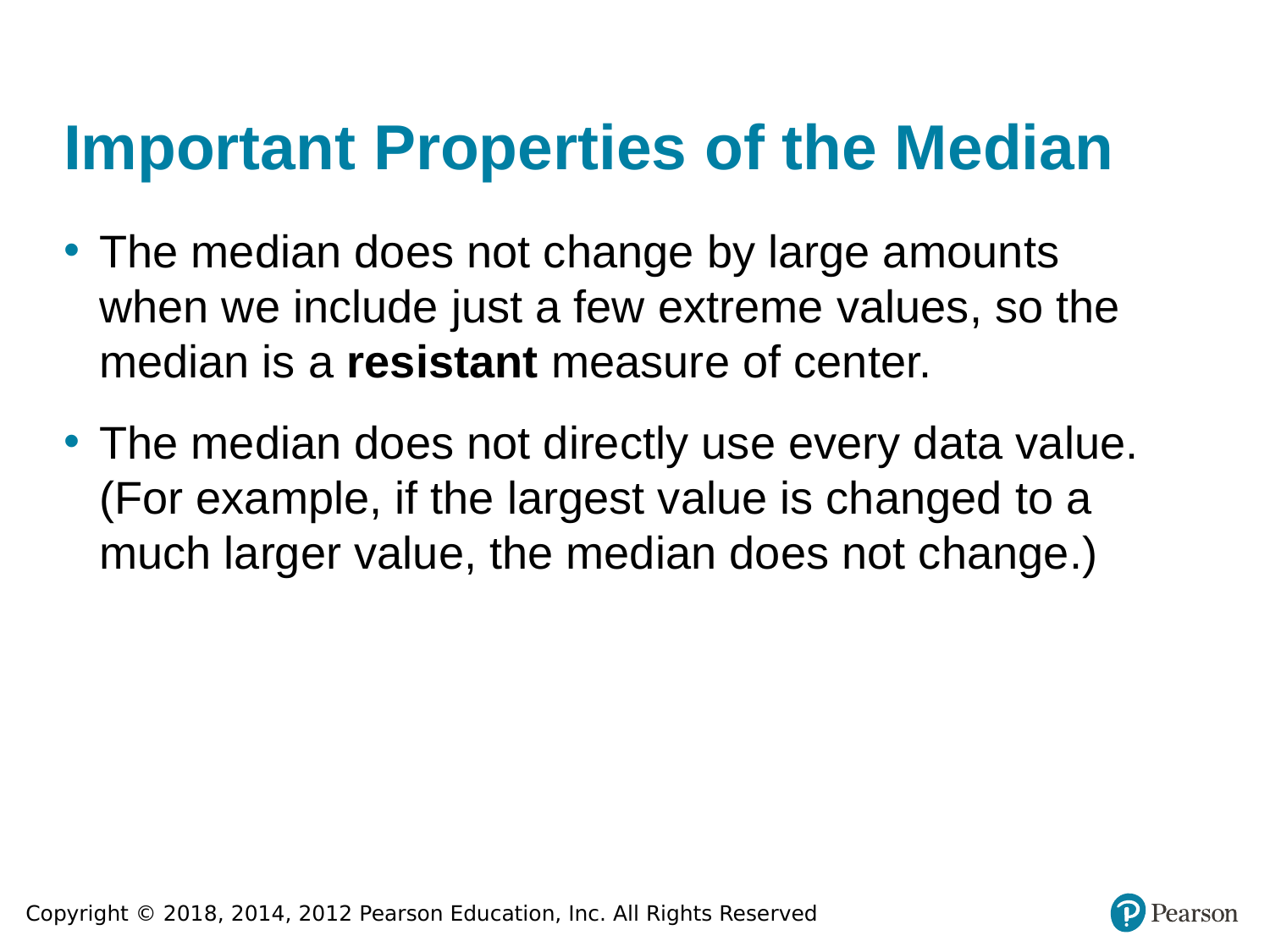

# Important Properties of the Median
The median does not change by large amounts when we include just a few extreme values, so the median is a resistant measure of center.
The median does not directly use every data value. (For example, if the largest value is changed to a much larger value, the median does not change.)